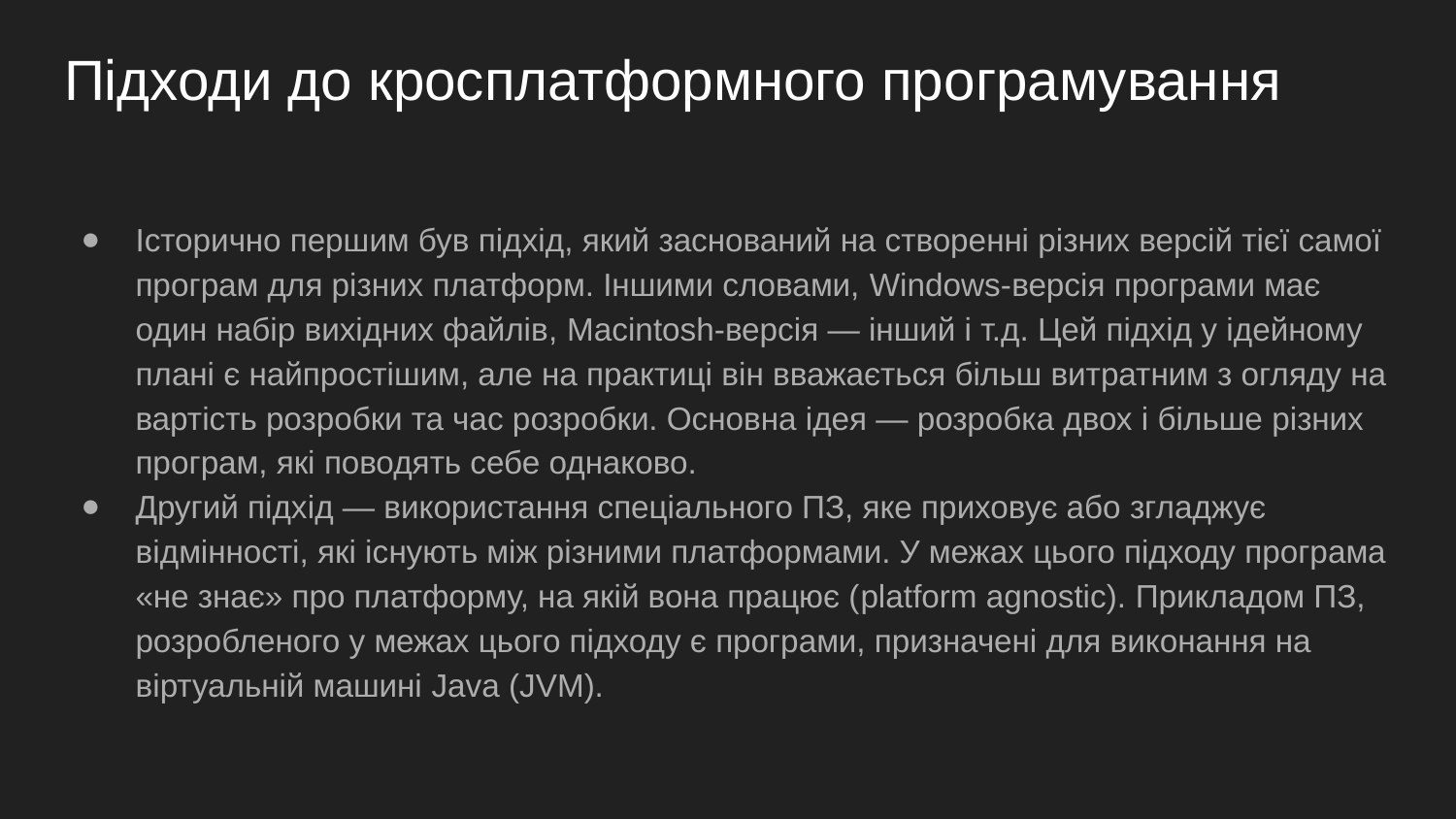

# Підходи до кросплатформного програмування
Історично першим був підхід, який заснований на створенні різних версій тієї самої програм для різних платформ. Іншими словами, Windows-версія програми має один набір вихідних файлів, Macintosh-версія — інший і т.д. Цей підхід у ідейному плані є найпростішим, але на практиці він вважається більш витратним з огляду на вартість розробки та час розробки. Основна ідея — розробка двох і більше різних програм, які поводять себе однаково.
Другий підхід — використання спеціального ПЗ, яке приховує або згладжує відмінності, які існують між різними платформами. У межах цього підходу програма «не знає» про платформу, на якій вона працює (platform agnostic). Прикладом ПЗ, розробленого у межах цього підходу є програми, призначені для виконання на віртуальній машині Java (JVM).